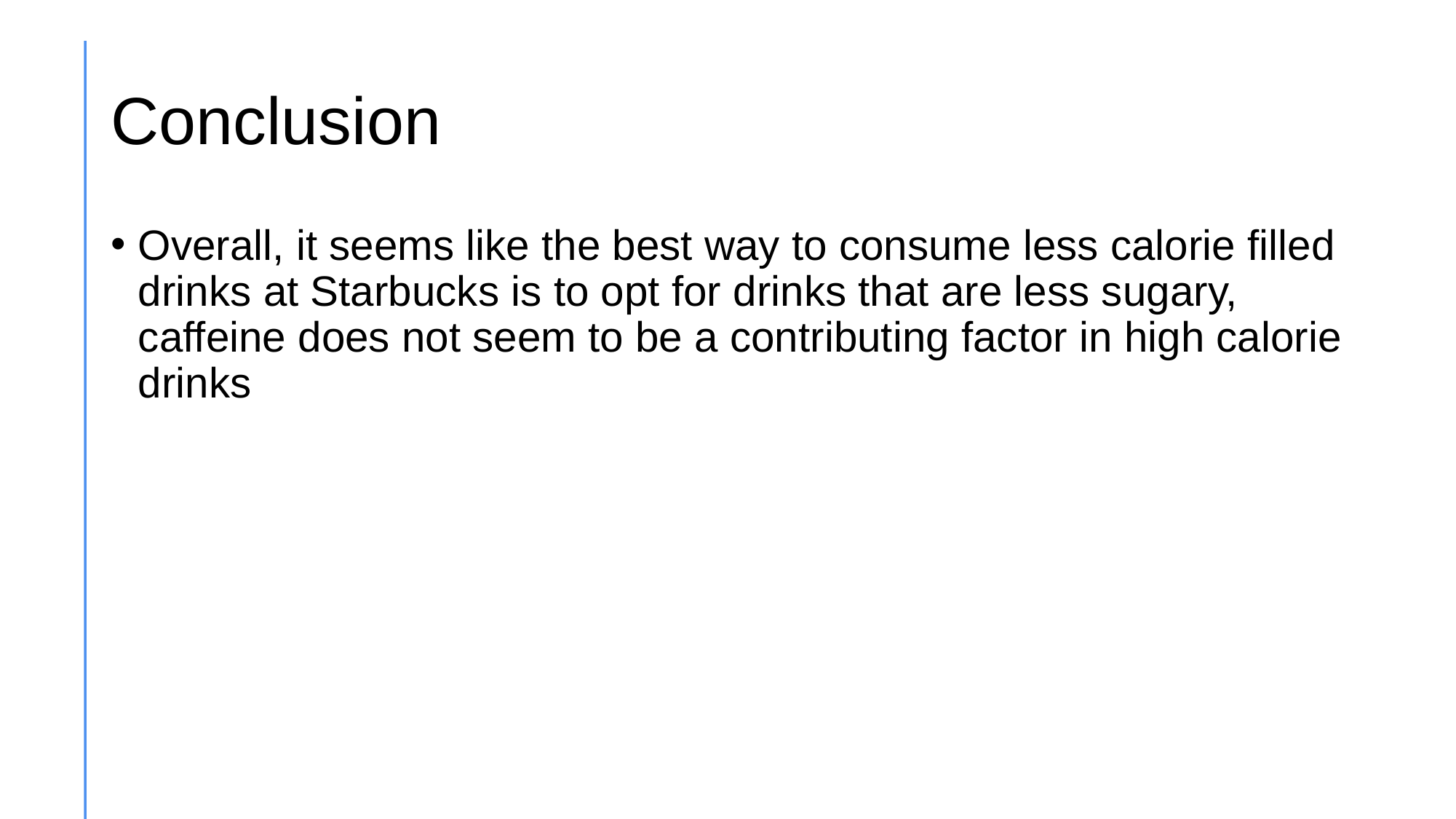

# Conclusion
Overall, it seems like the best way to consume less calorie filled drinks at Starbucks is to opt for drinks that are less sugary, caffeine does not seem to be a contributing factor in high calorie drinks